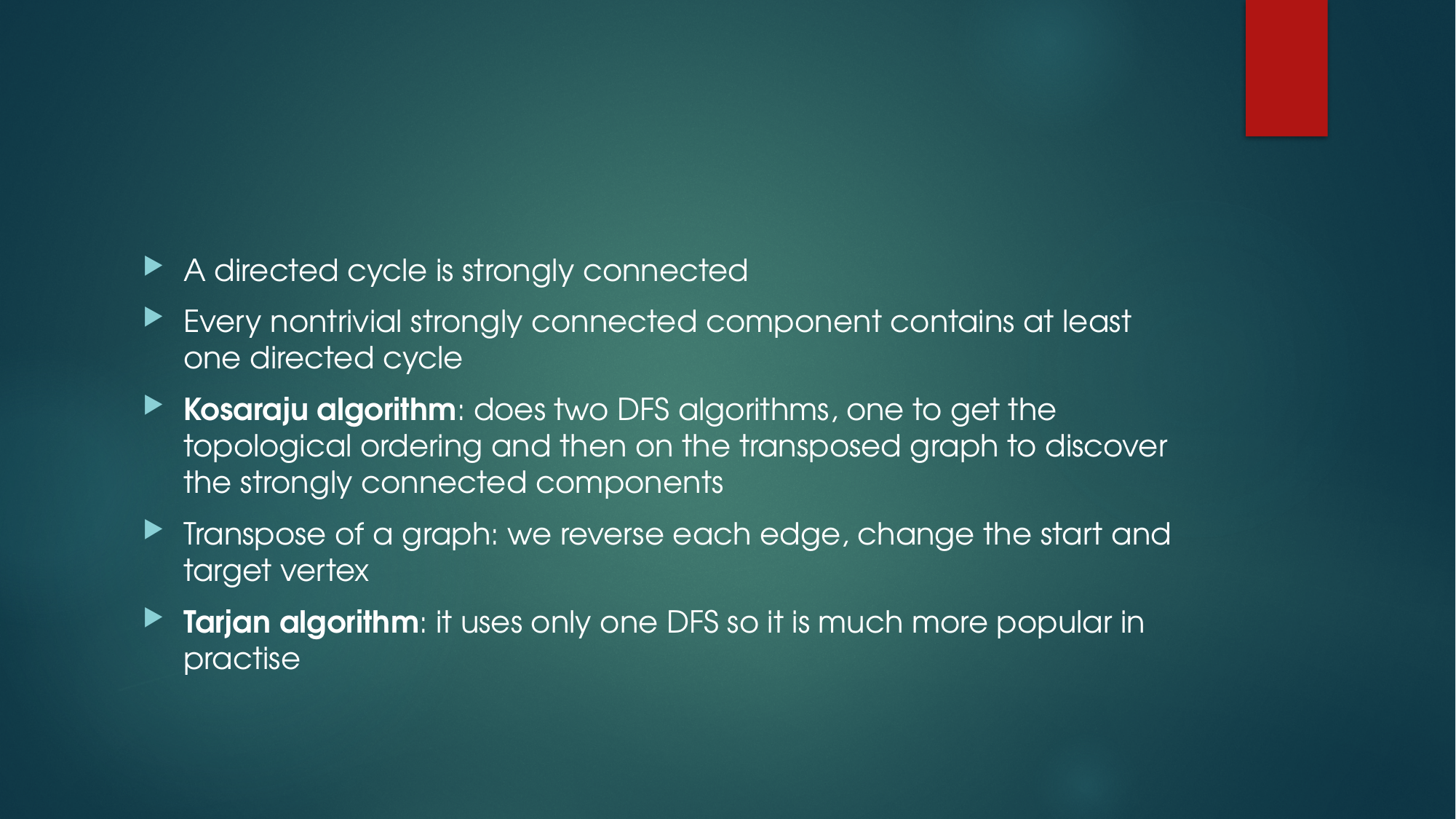

#
A directed cycle is strongly connected
Every nontrivial strongly connected component contains at least one directed cycle
Kosaraju algorithm: does two DFS algorithms, one to get the topological ordering and then on the transposed graph to discover the strongly connected components
Transpose of a graph: we reverse each edge, change the start and target vertex
Tarjan algorithm: it uses only one DFS so it is much more popular in practise